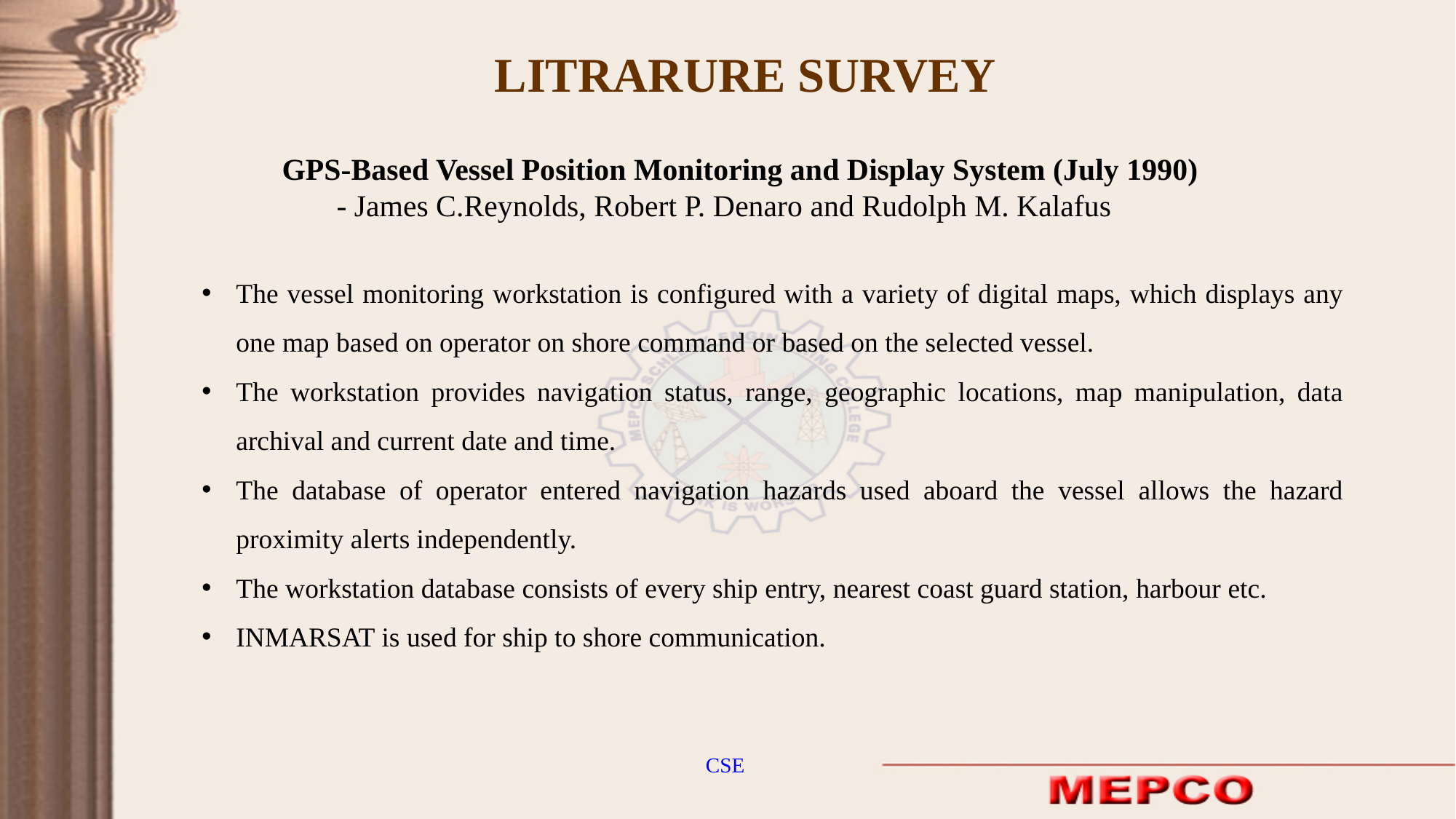

LITRARURE SURVEY

GPS-Based Vessel Position Monitoring and Display System (July 1990)
- James C.Reynolds, Robert P. Denaro and Rudolph M. Kalafus

The vessel monitoring workstation is configured with a variety of digital maps, which displays any one map based on operator on shore command or based on the selected vessel.
The workstation provides navigation status, range, geographic locations, map manipulation, data archival and current date and time.
The database of operator entered navigation hazards used aboard the vessel allows the hazard proximity alerts independently.
The workstation database consists of every ship entry, nearest coast guard station, harbour etc.
INMARSAT is used for ship to shore communication.

CSE